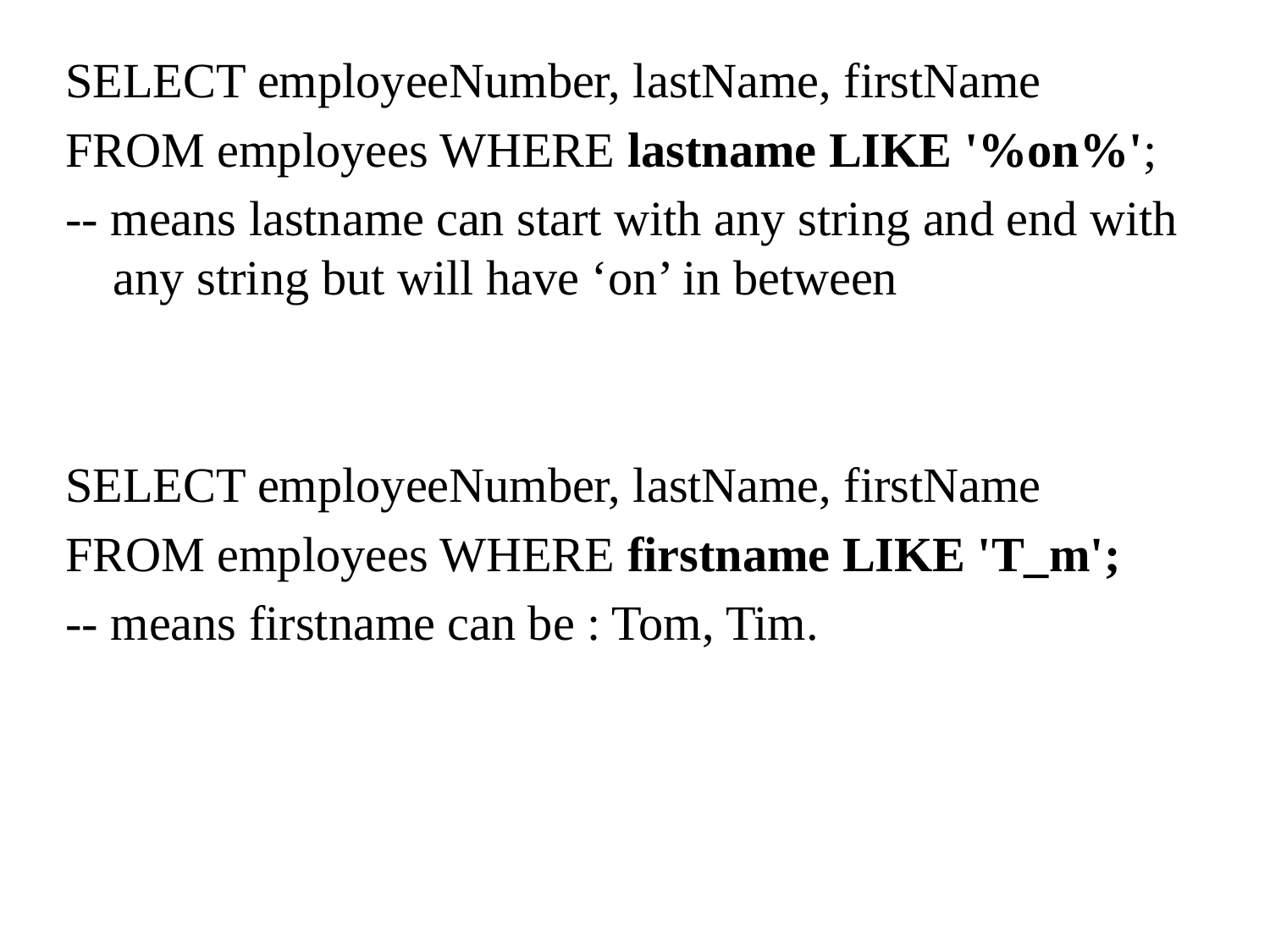

SELECT employeeNumber, lastName, firstName
FROM employees WHERE lastname LIKE '%on%';
-- means lastname can start with any string and end with any string but will have ‘on’ in between

SELECT employeeNumber, lastName, firstName
FROM employees WHERE firstname LIKE 'T_m';
-- means firstname can be : Tom, Tim.